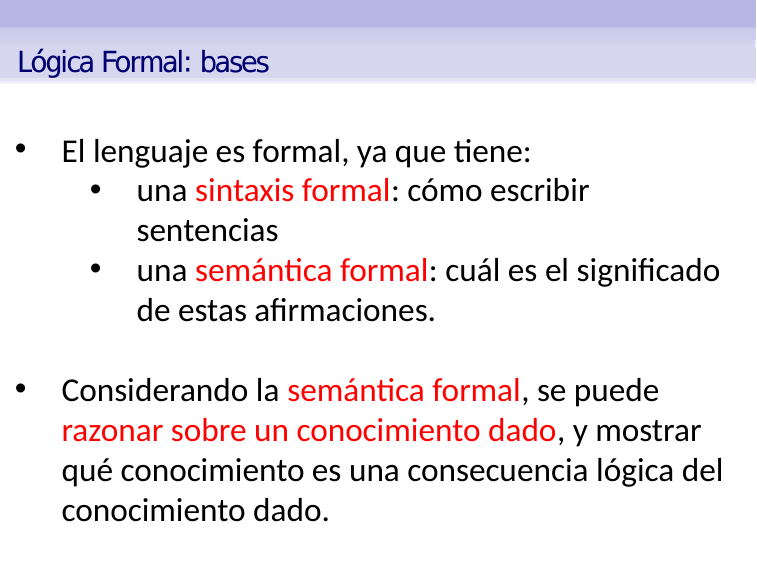

Lógica Formal: bases

El lenguaje es formal, ya que tiene:
una sintaxis formal: cómo escribir sentencias
una semántica formal: cuál es el significado de estas afirmaciones.

Considerando la semántica formal, se puede razonar sobre un conocimiento dado, y mostrar qué conocimiento es una consecuencia lógica del conocimiento dado.